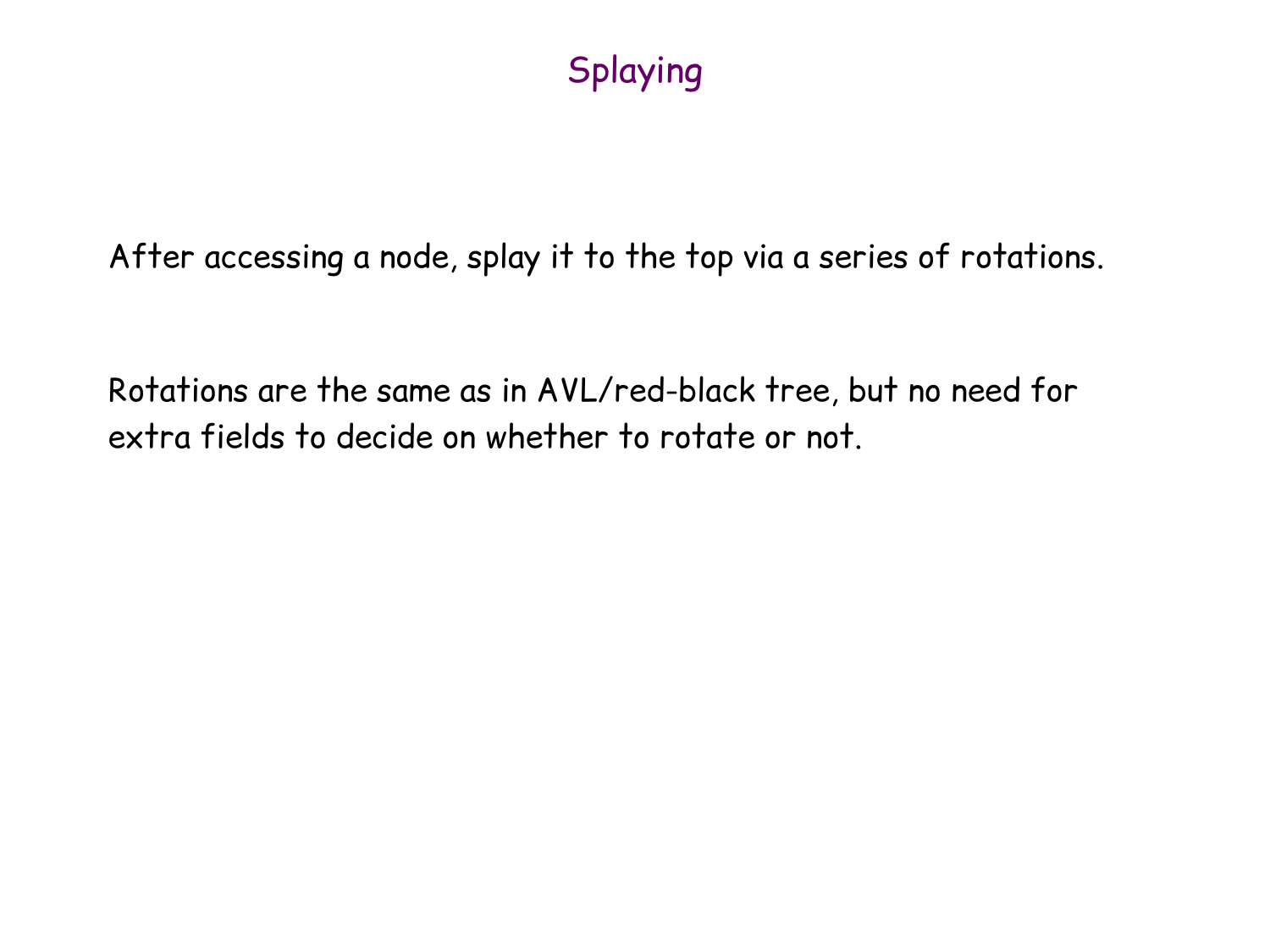

# Splaying
After accessing a node, splay it to the top via a series of rotations.

Rotations are the same as in AVL/red-black tree, but no need for extra fields to decide on whether to rotate or not.